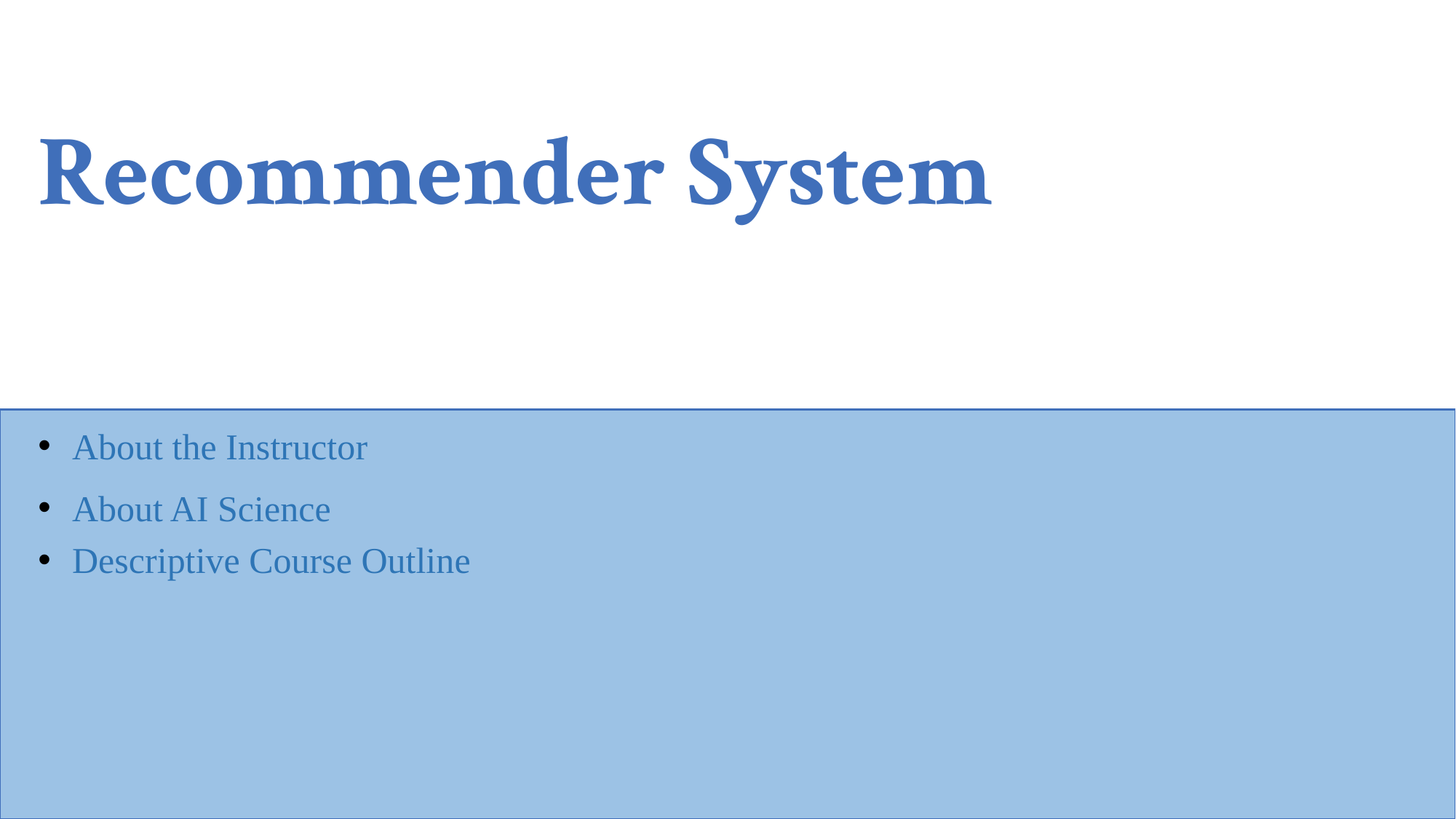

Recommender System
About the Instructor
About AI Science
Descriptive Course Outline